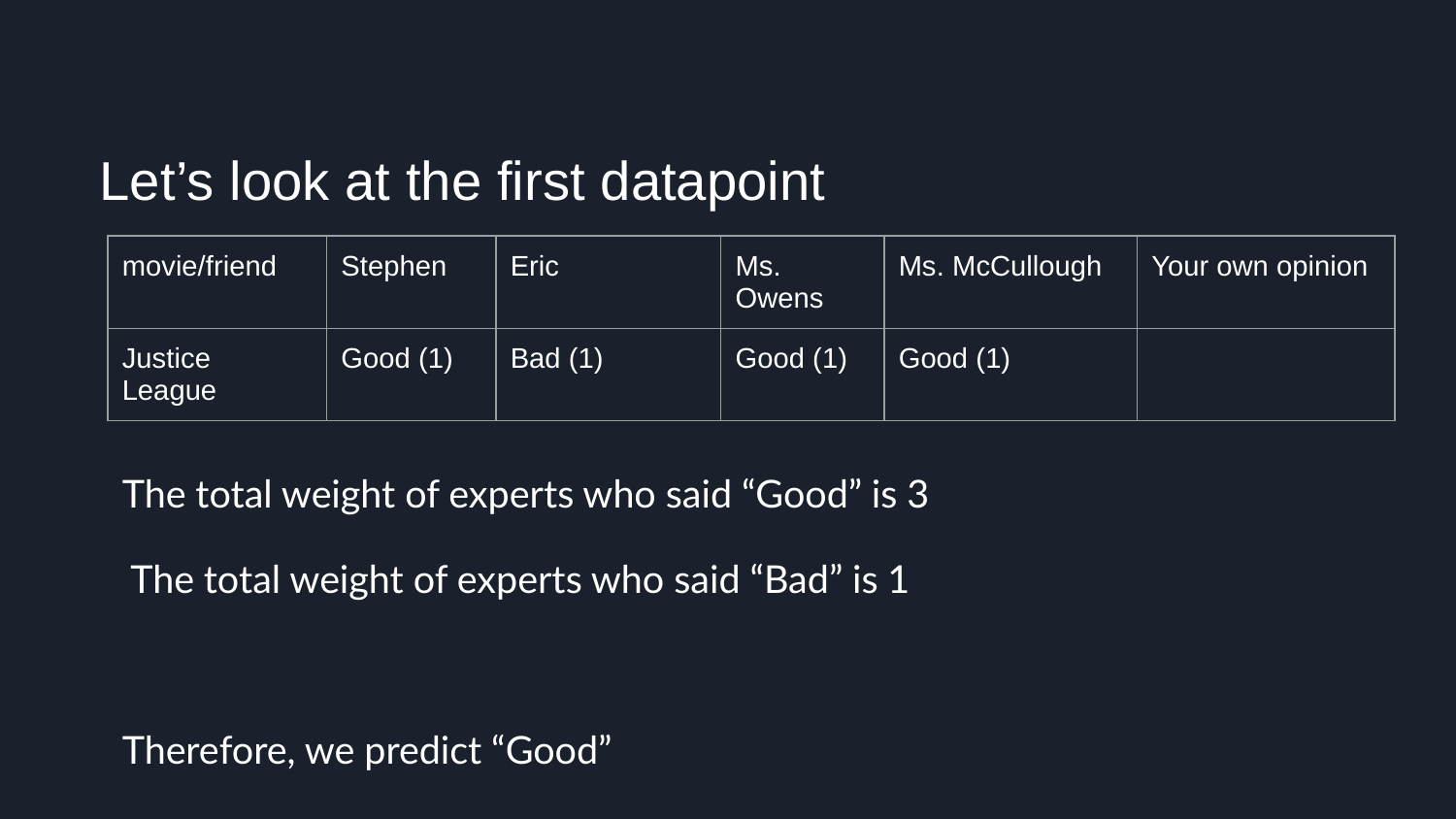

Let’s look at the first datapoint
| movie/friend | Stephen | Eric | Ms. Owens | Ms. McCullough | Your own opinion |
| --- | --- | --- | --- | --- | --- |
| Justice League | Good (1) | Bad (1) | Good (1) | Good (1) |  |
The total weight of experts who said “Good” is 3
 The total weight of experts who said “Bad” is 1

Therefore, we predict “Good”